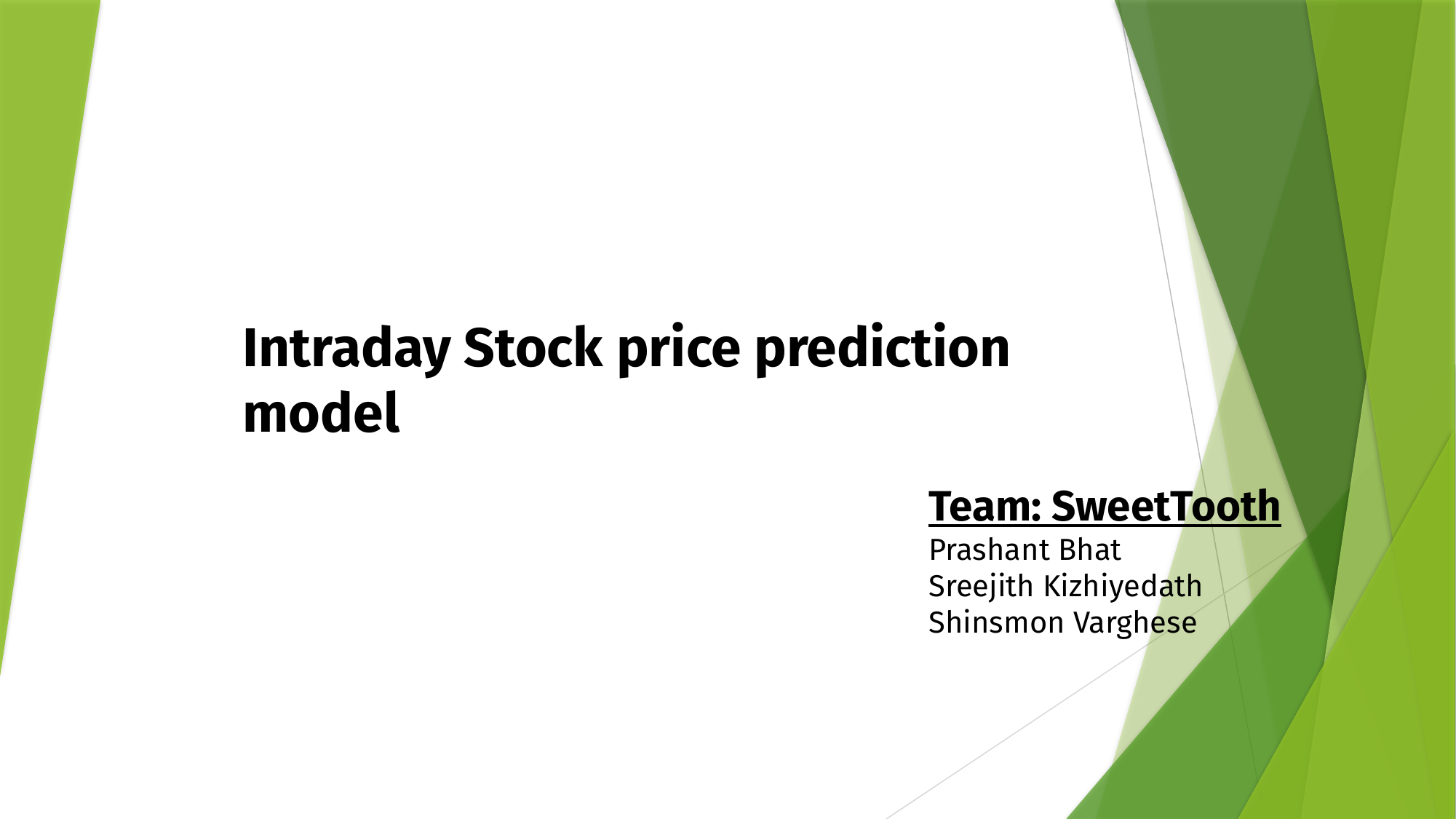

Intraday Stock price prediction model
Team: SweetTooth
Prashant Bhat
Sreejith Kizhiyedath
Shinsmon Varghese